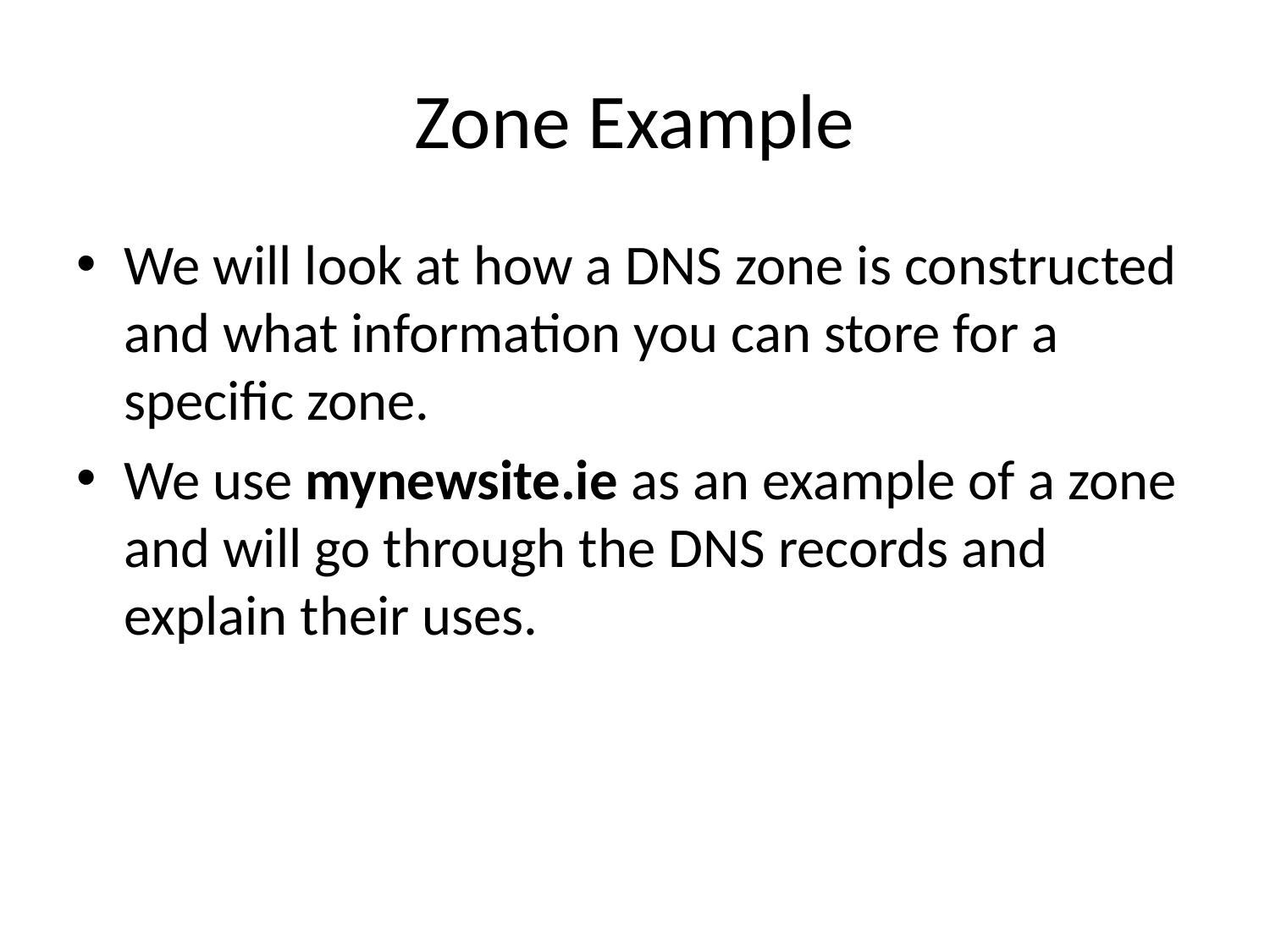

# Zone Example
We will look at how a DNS zone is constructed and what information you can store for a specific zone.
We use mynewsite.ie as an example of a zone and will go through the DNS records and explain their uses.